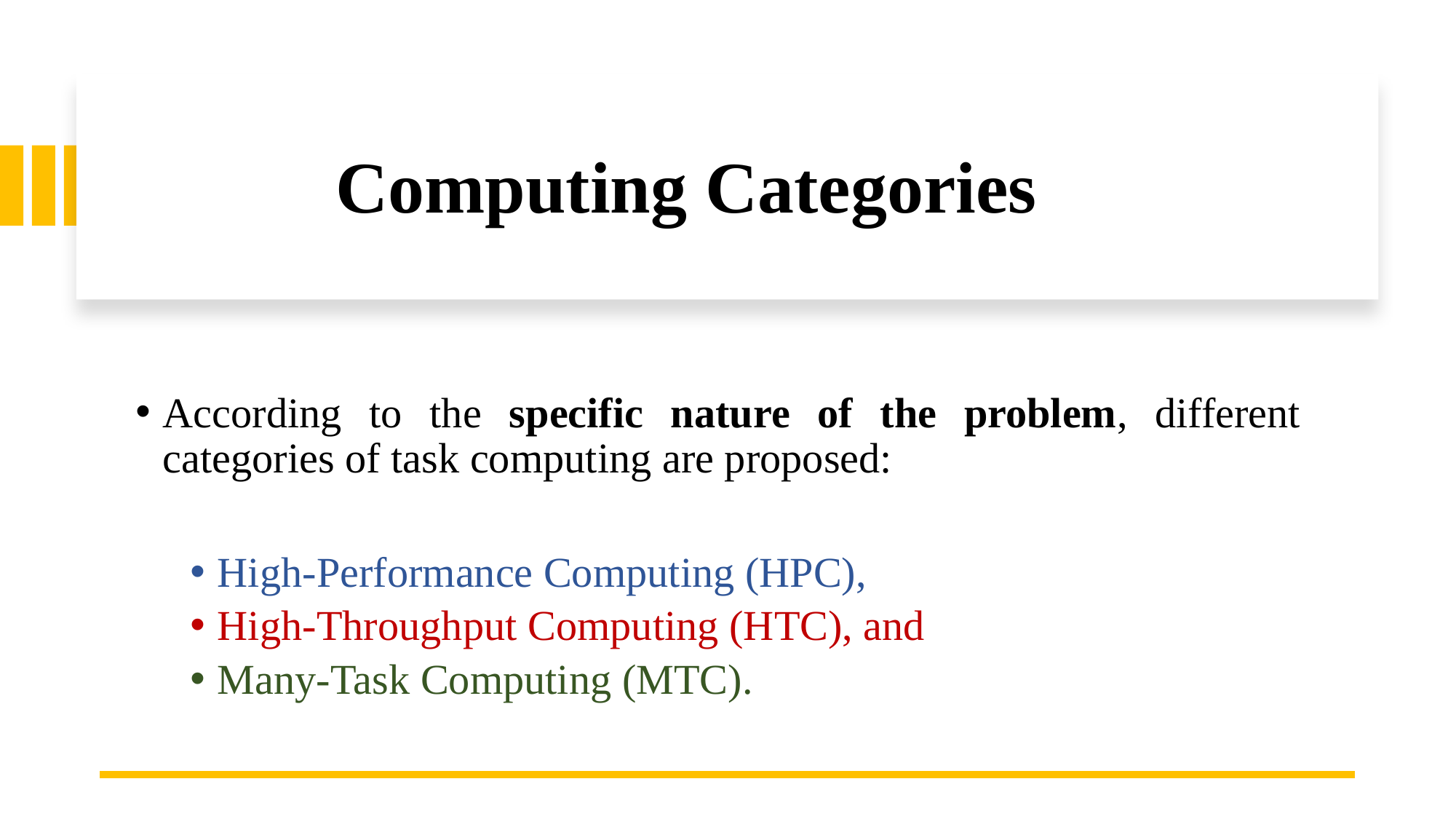

# Computing Categories

According to the specific nature of the problem, different categories of task computing are proposed:

High-Performance Computing (HPC),
High-Throughput Computing (HTC), and
Many-Task Computing (MTC).